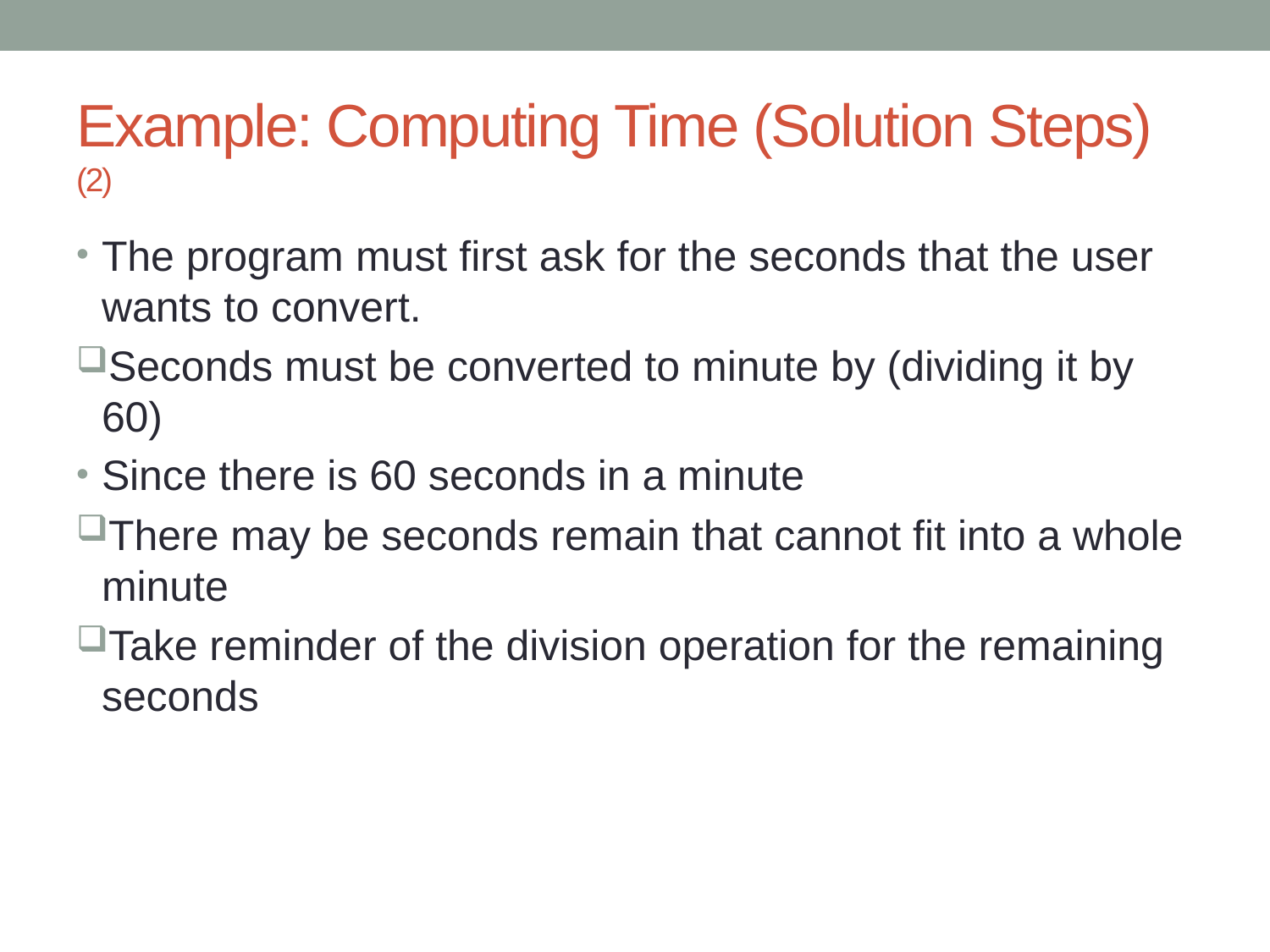

# Example: Computing Time (Solution Steps) (2)
The program must first ask for the seconds that the user wants to convert.
Seconds must be converted to minute by (dividing it by 60)
Since there is 60 seconds in a minute
There may be seconds remain that cannot fit into a whole minute
Take reminder of the division operation for the remaining seconds